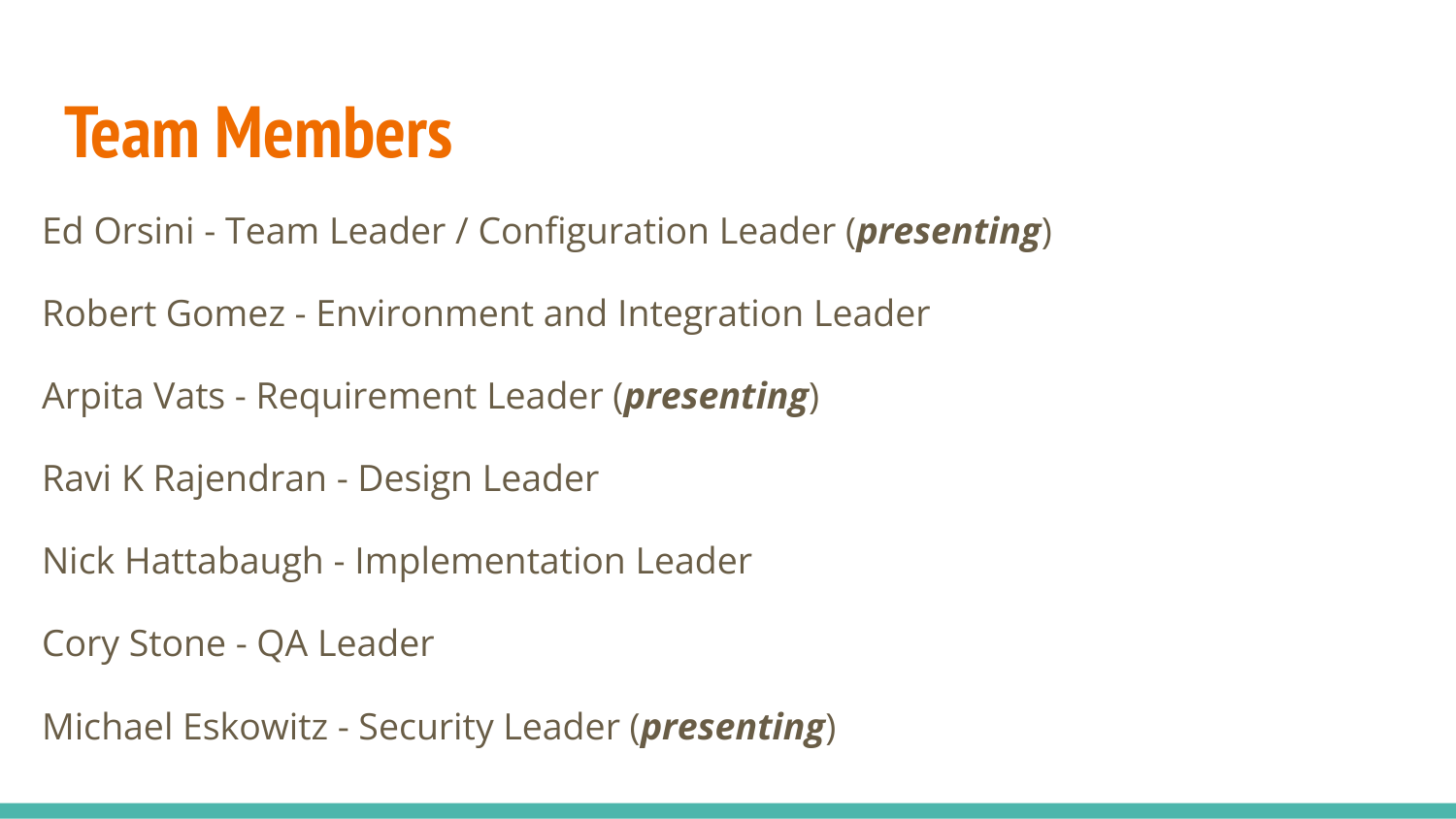

# Team Members
Ed Orsini - Team Leader / Configuration Leader (presenting)
Robert Gomez - Environment and Integration Leader
Arpita Vats - Requirement Leader (presenting)
Ravi K Rajendran - Design Leader
Nick Hattabaugh - Implementation Leader
Cory Stone - QA Leader
Michael Eskowitz - Security Leader (presenting)